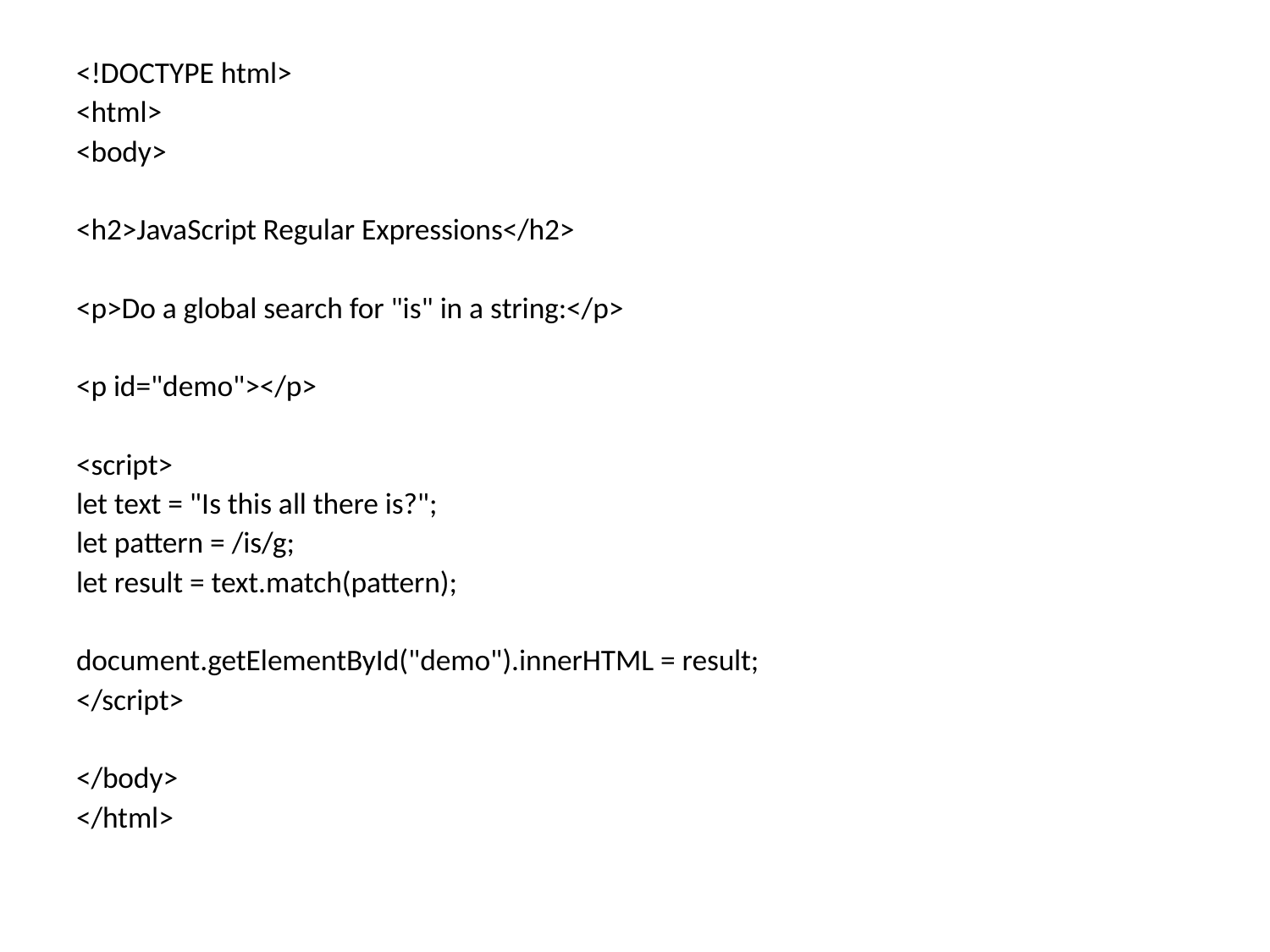

<!DOCTYPE html>
<html>
<body>

<h2>JavaScript Regular Expressions</h2>

<p>Do a global search for "is" in a string:</p>

<p id="demo"></p>

<script>
let text = "Is this all there is?";
let pattern = /is/g;
let result = text.match(pattern);

document.getElementById("demo").innerHTML = result;
</script>

</body>
</html>